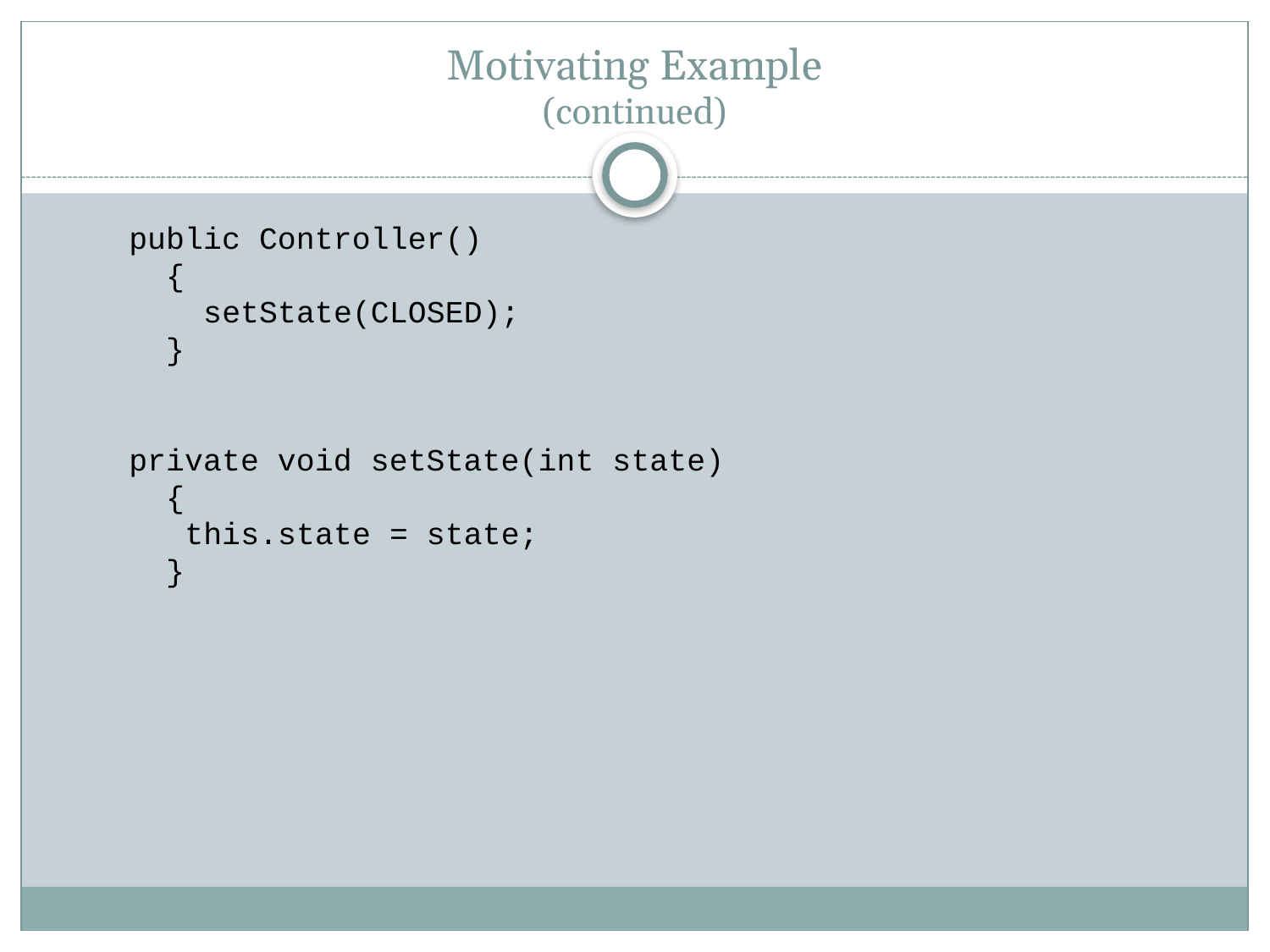

# Motivating Example (continued)
    public Controller()
      {
        setState(CLOSED);
      }

    private void setState(int state)
      {
       this.state = state;
      }